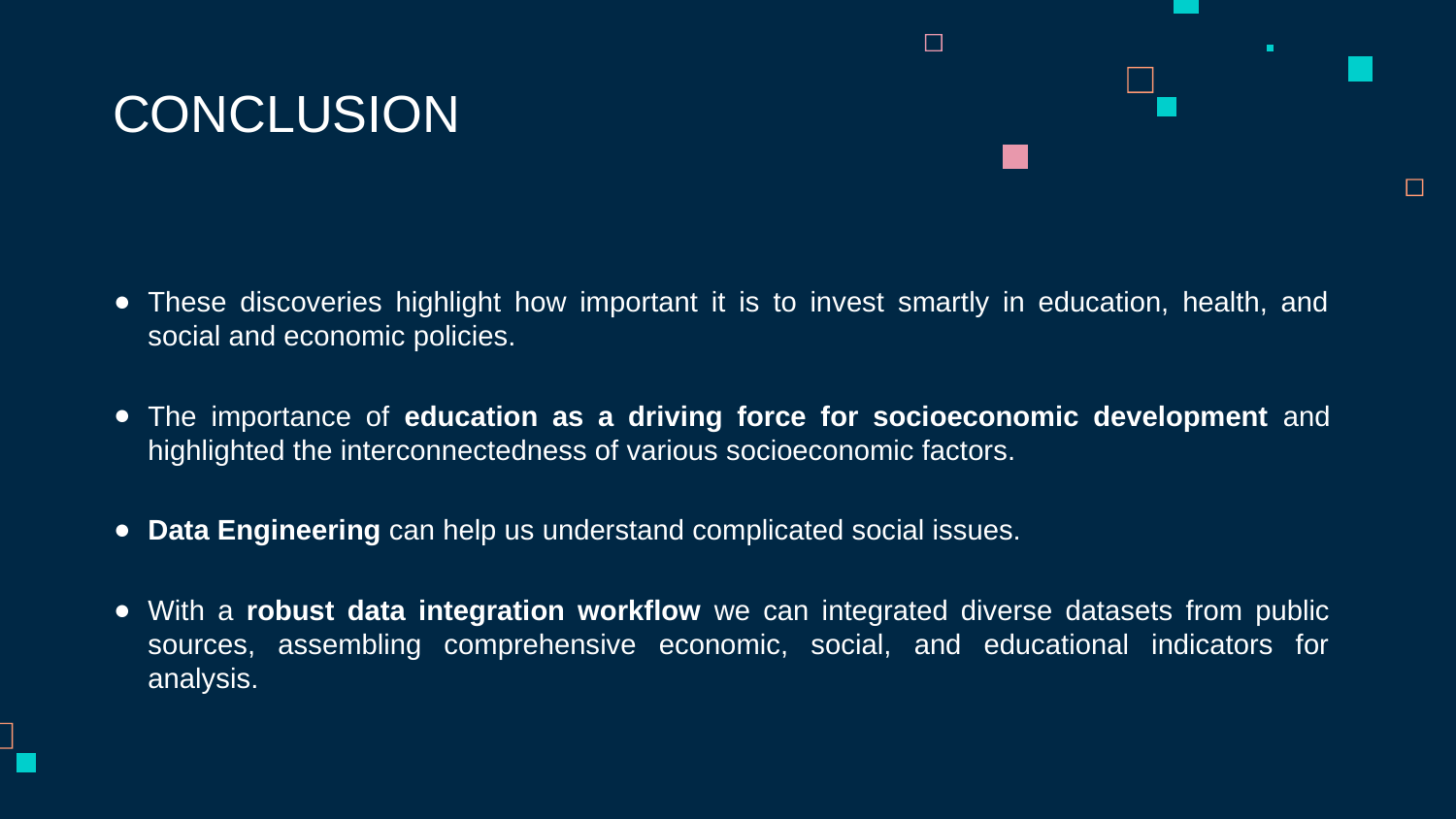

# CONCLUSION

These discoveries highlight how important it is to invest smartly in education, health, and social and economic policies.

The importance of education as a driving force for socioeconomic development and highlighted the interconnectedness of various socioeconomic factors.

Data Engineering can help us understand complicated social issues.

With a robust data integration workflow we can integrated diverse datasets from public sources, assembling comprehensive economic, social, and educational indicators for analysis.